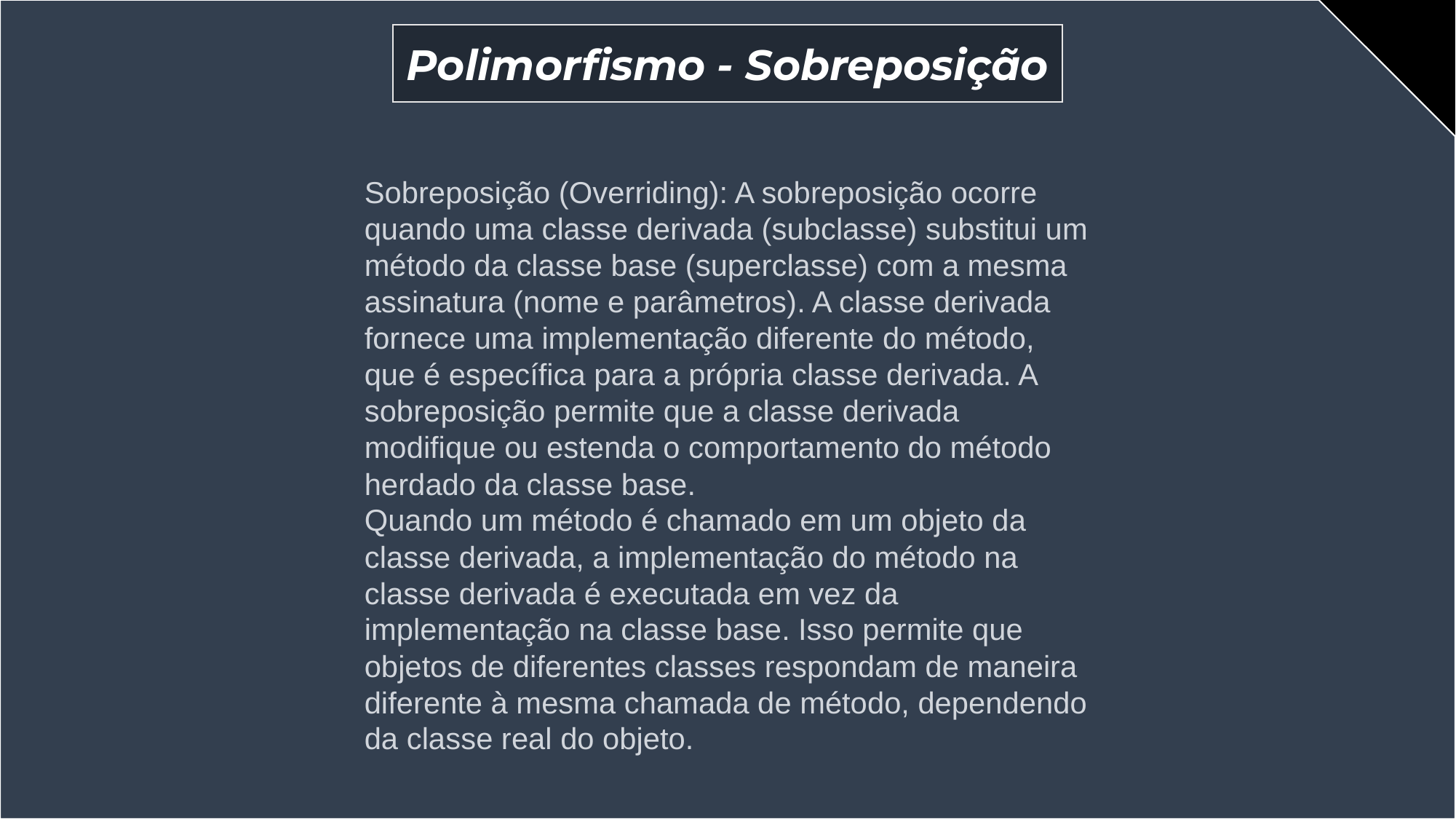

Polimorfismo - Sobreposição
#
Sobreposição (Overriding): A sobreposição ocorre quando uma classe derivada (subclasse) substitui um método da classe base (superclasse) com a mesma assinatura (nome e parâmetros). A classe derivada fornece uma implementação diferente do método, que é específica para a própria classe derivada. A sobreposição permite que a classe derivada modifique ou estenda o comportamento do método herdado da classe base.
Quando um método é chamado em um objeto da classe derivada, a implementação do método na classe derivada é executada em vez da implementação na classe base. Isso permite que objetos de diferentes classes respondam de maneira diferente à mesma chamada de método, dependendo da classe real do objeto.